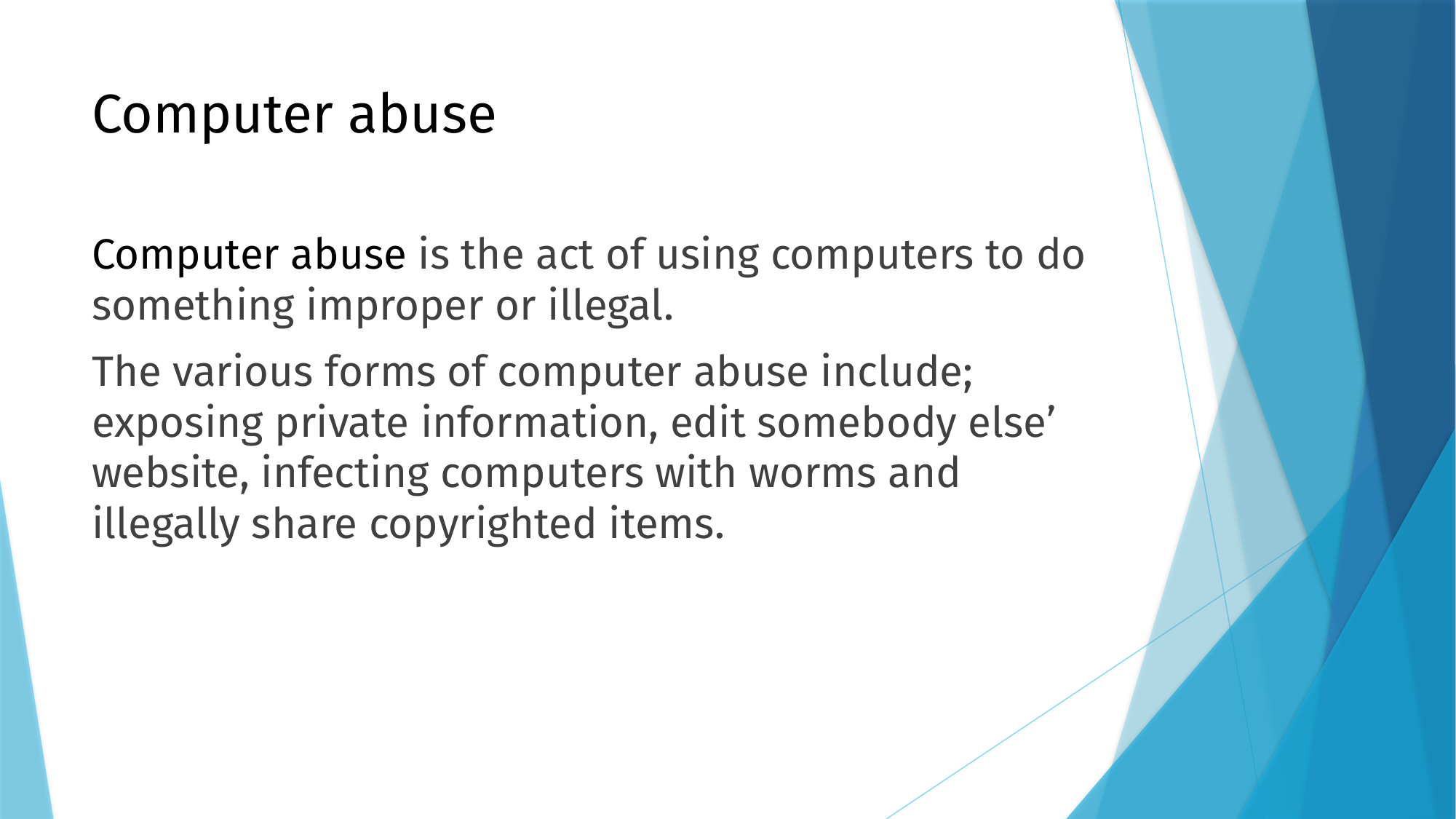

# Computer abuse
Computer abuse is the act of using computers to do something improper or illegal.
The various forms of computer abuse include; exposing private information, edit somebody else’ website, infecting computers with worms and illegally share copyrighted items.